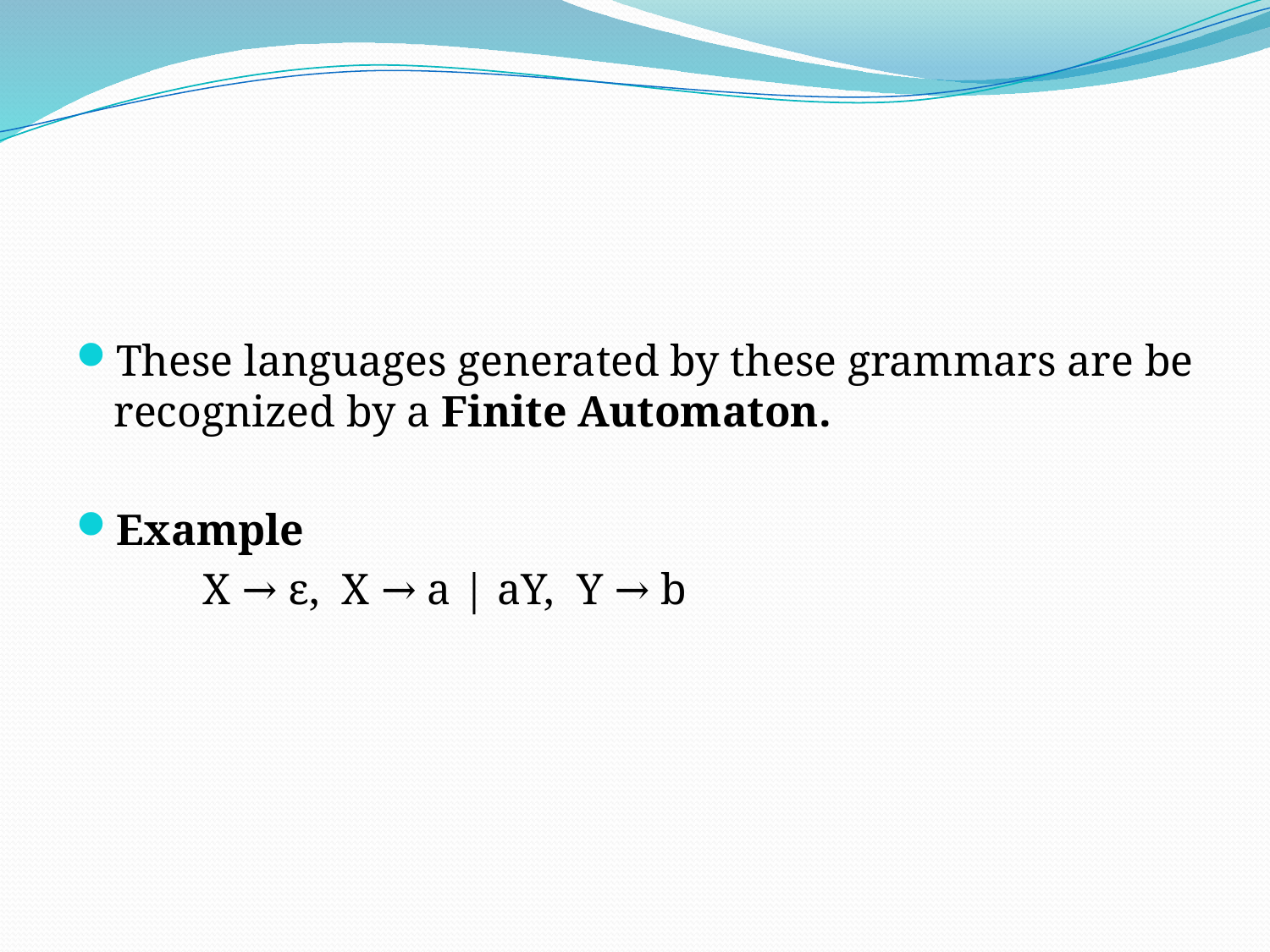

#

These languages generated by these grammars are be recognized by a Finite Automaton.

Example
	X → ε,  X → a | aY,  Y → b